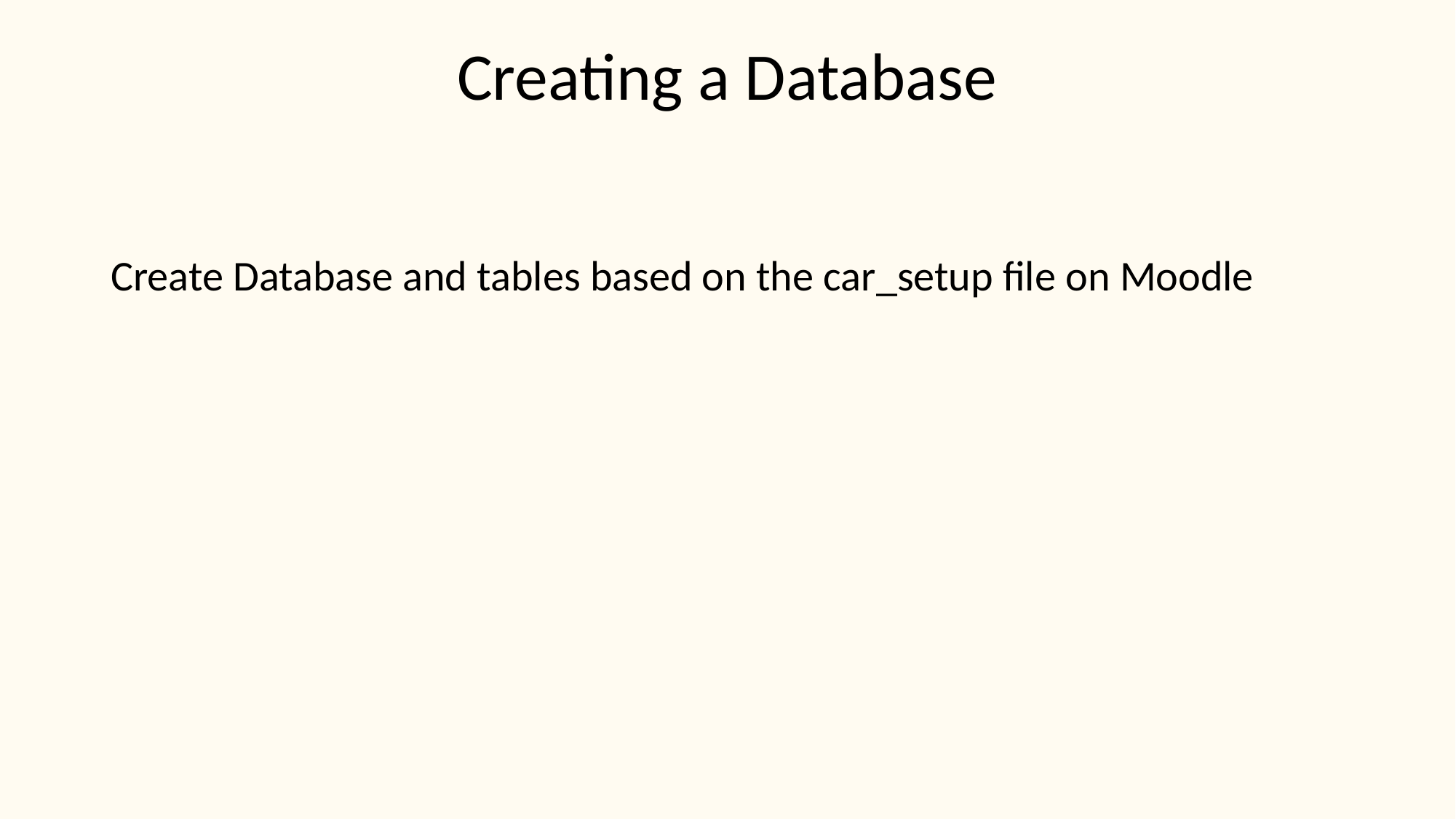

# Creating a Database
Create Database and tables based on the car_setup file on Moodle